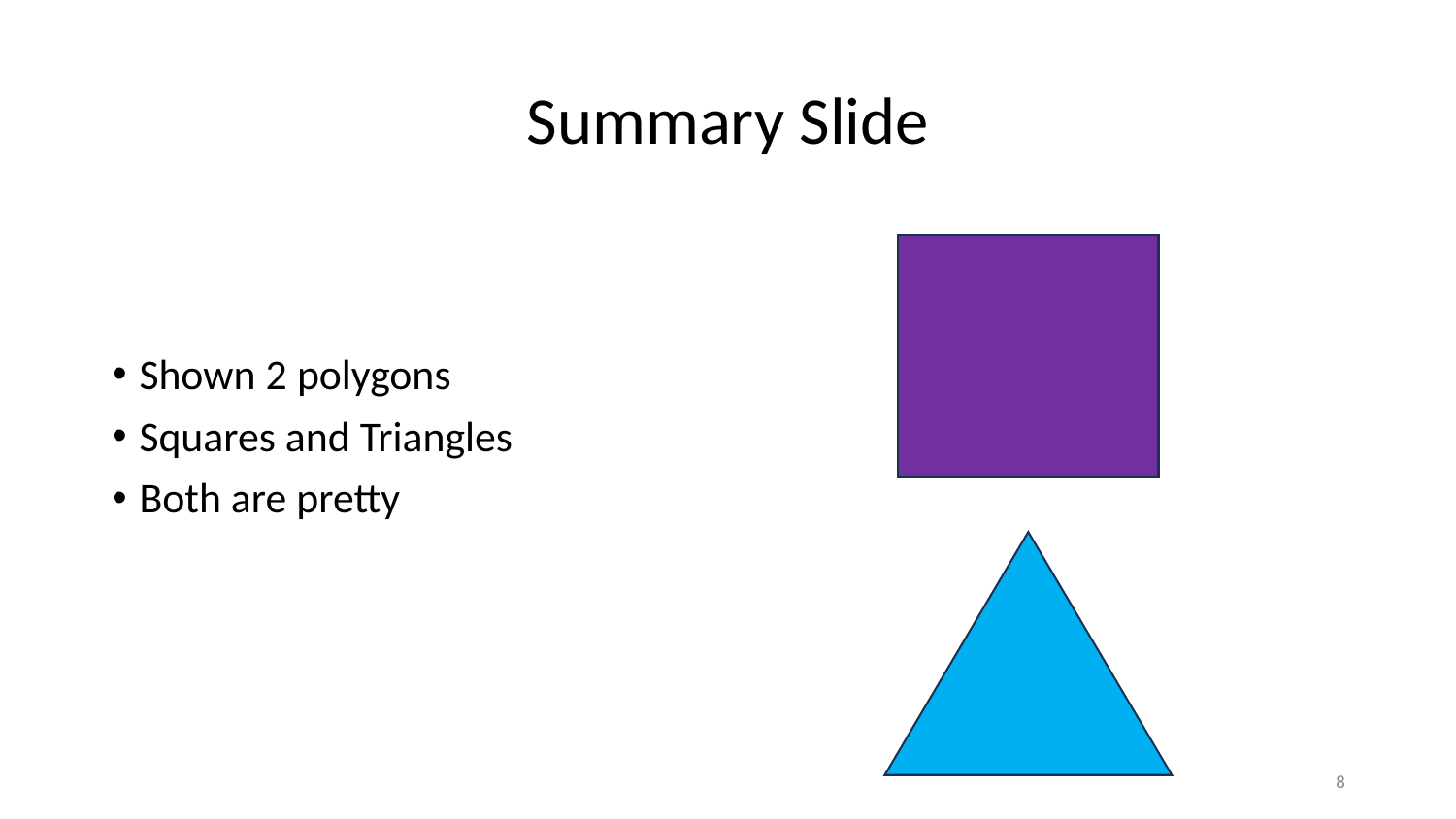

# Summary Slide

Shown 2 polygons
Squares and Triangles
Both are pretty

8